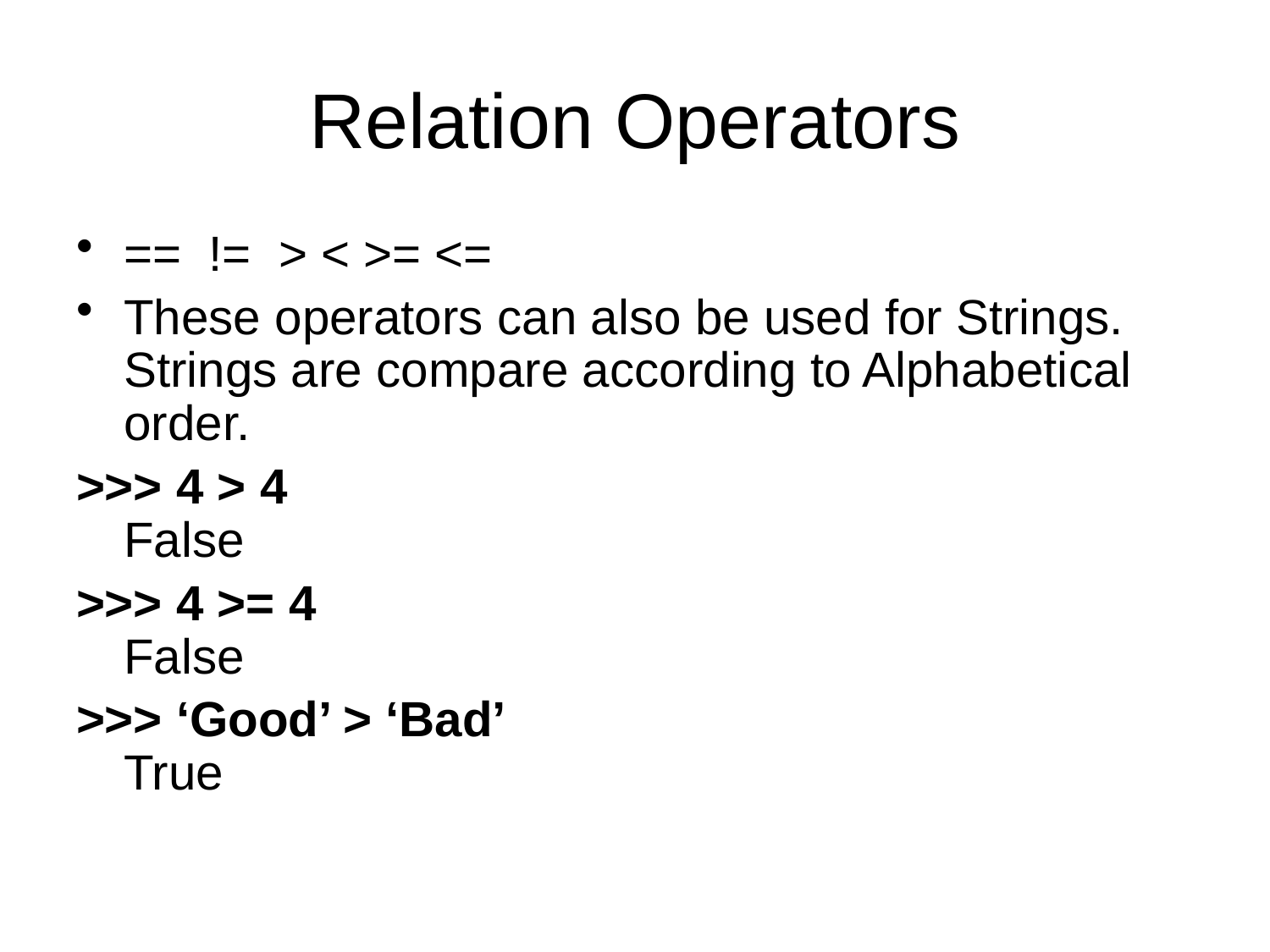

# Relation Operators
==  !=  > < >= <=
These operators can also be used for Strings. Strings are compare according to Alphabetical order.
>>> 4 > 4
False
>>> 4 >= 4
False
>>> ‘Good’ > ‘Bad’
True